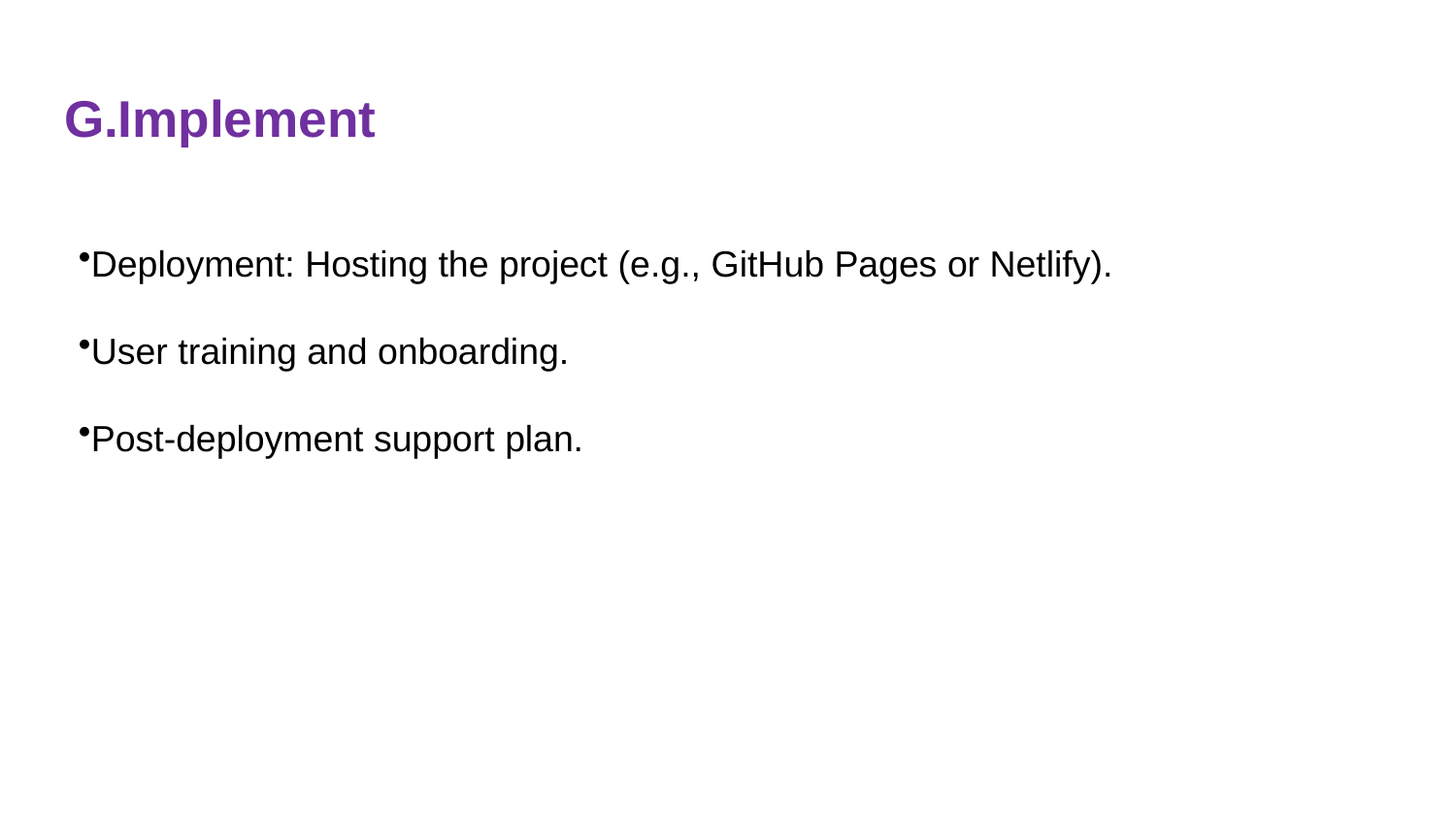

# G.Implement

Deployment: Hosting the project (e.g., GitHub Pages or Netlify).

User training and onboarding.

Post-deployment support plan.